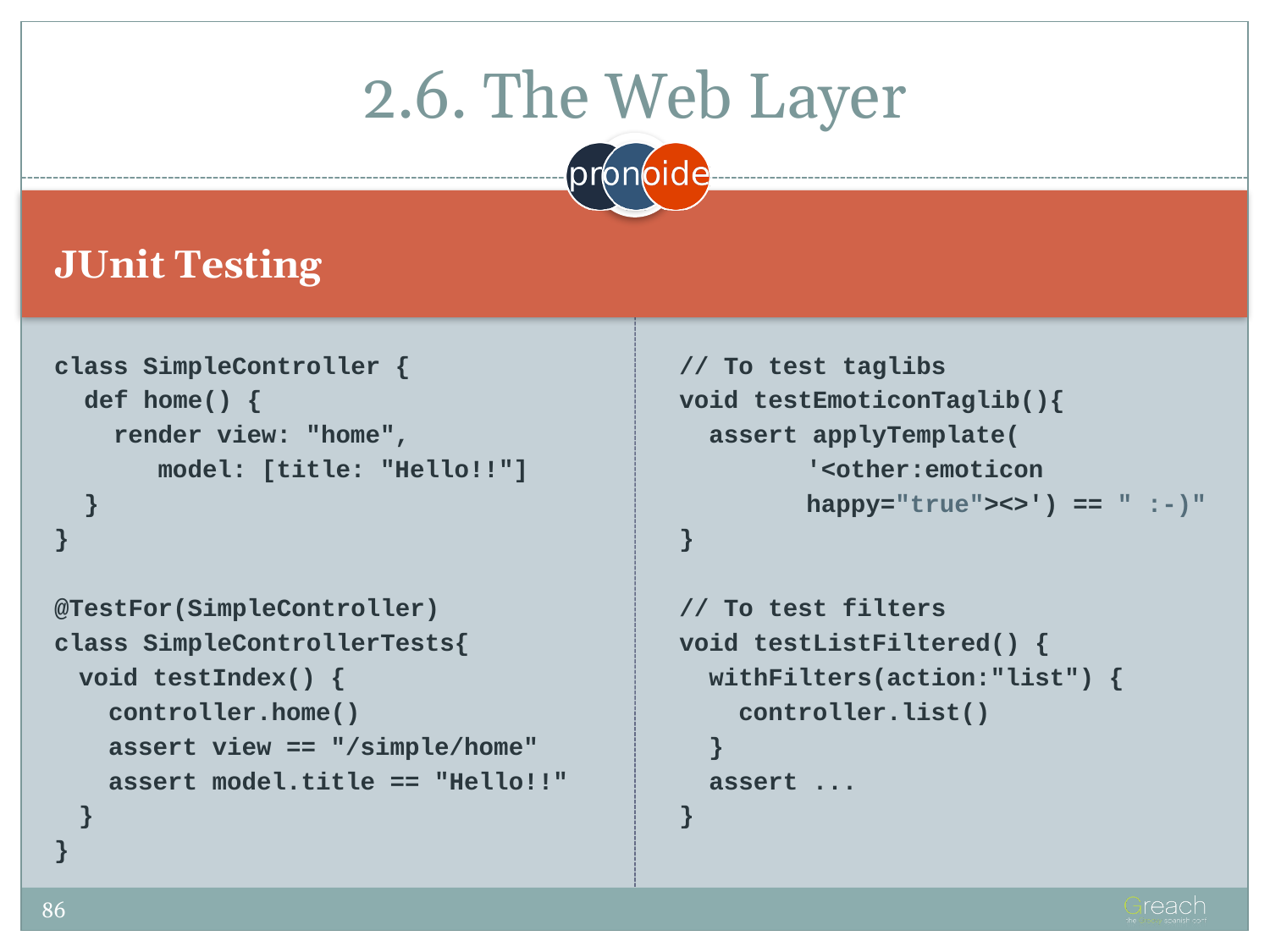

# 2.6. The Web Layer
JUnit Testing

class SimpleController {
  def home() {
    render view: "home",
       model: [title: "Hello!!"]
  }
}

@TestFor(SimpleController)
class SimpleControllerTests{
void testIndex() {
  controller.home()
  assert view == "/simple/home"
  assert model.title == "Hello!!"
}
}
// To test taglibs
void testEmoticonTaglib(){
  assert applyTemplate(
	'<other:emoticon
	happy="true"><>') == " :-)"
}

// To test filters
void testListFiltered() {
  withFilters(action:"list") {
    controller.list()
  }
  assert ...
}